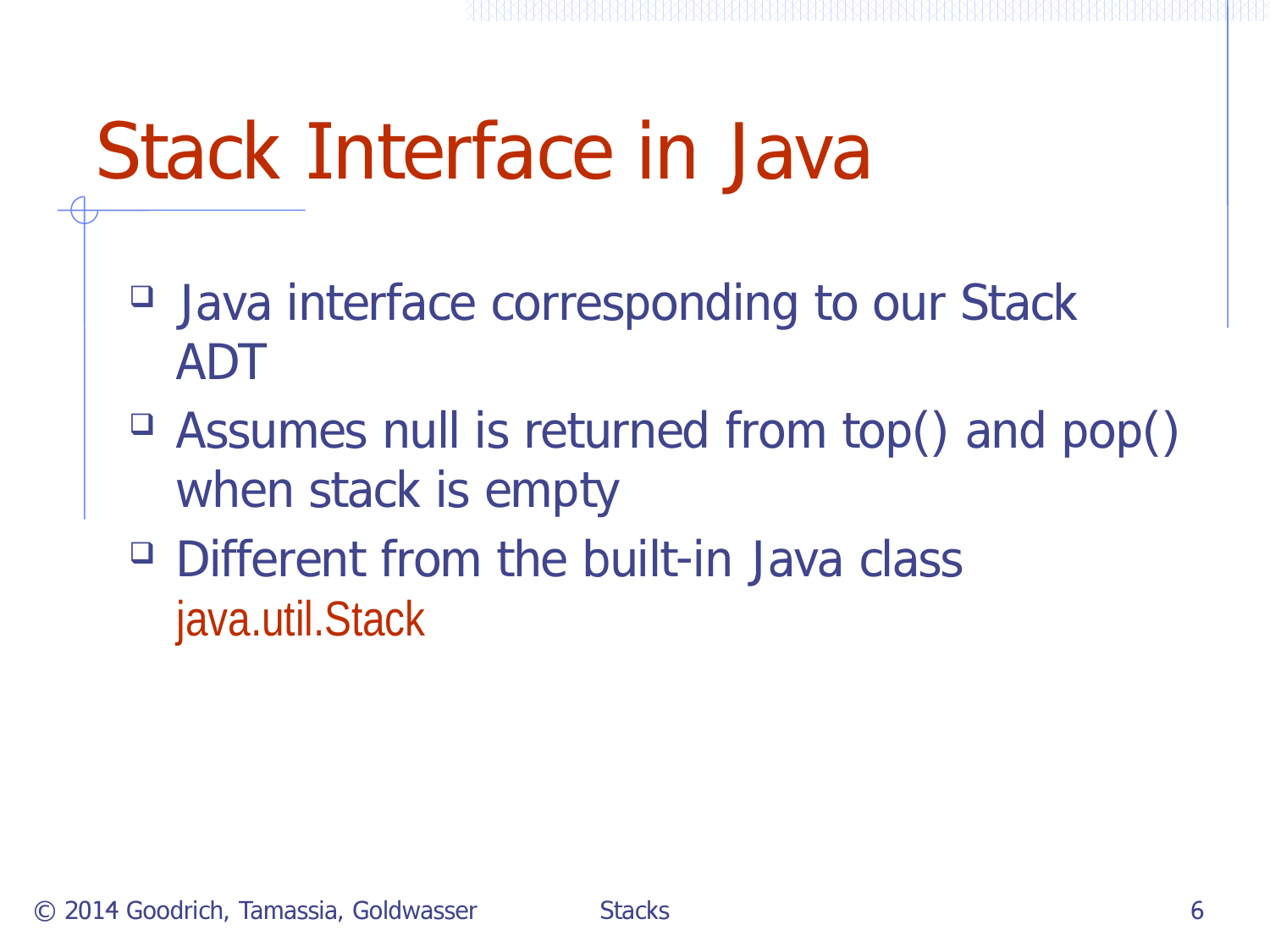

# Stack Interface in Java
Java interface corresponding to our Stack ADT
Assumes null is returned from top() and pop() when stack is empty
Different from the built-in Java class java.util.Stack
© 2014 Goodrich, Tamassia, Goldwasser
Stacks
6